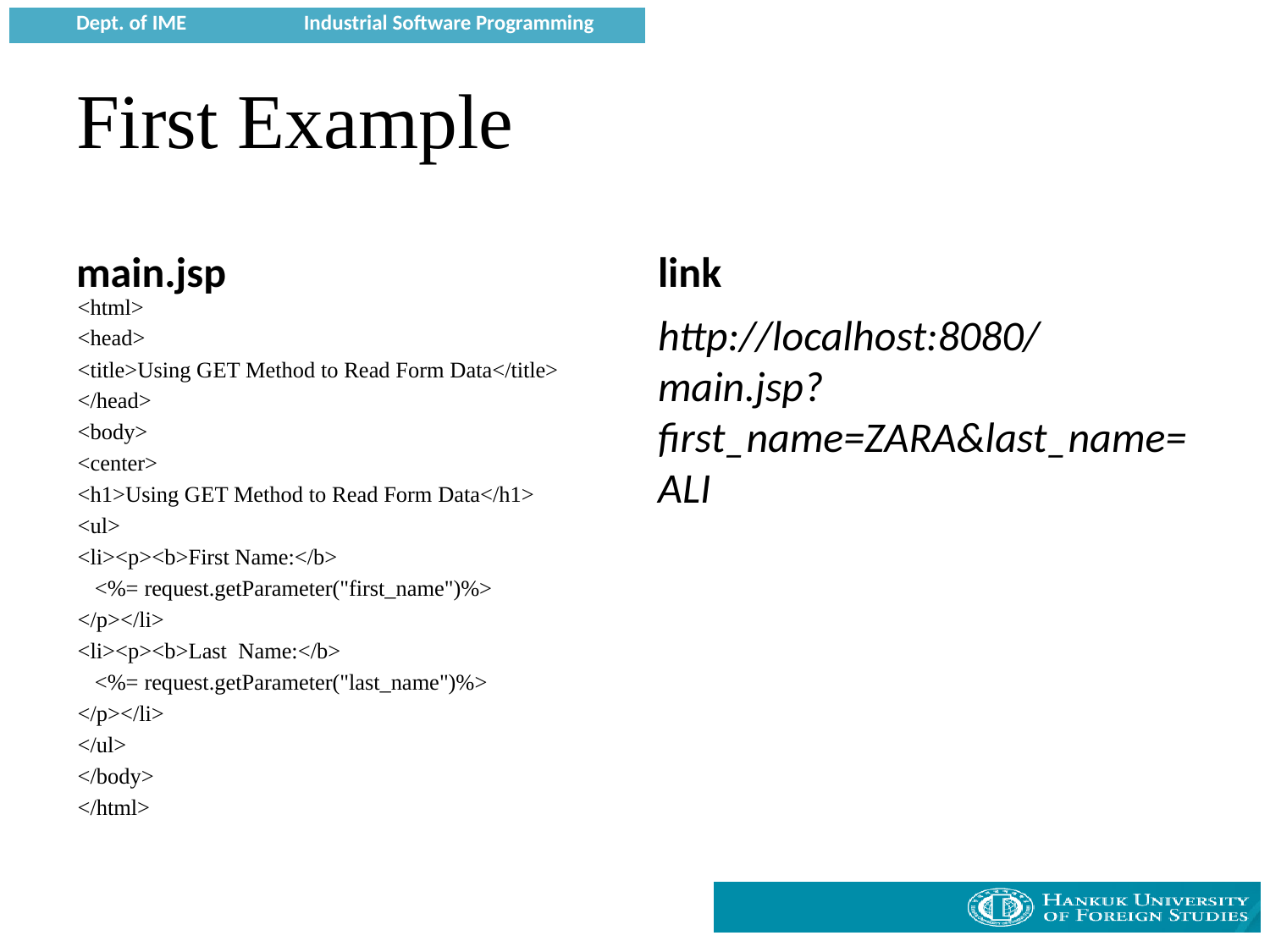

# First Example
main.jsp
link
<html>
<head>
<title>Using GET Method to Read Form Data</title>
</head>
<body>
<center>
<h1>Using GET Method to Read Form Data</h1>
<ul>
<li><p><b>First Name:</b>
   <%= request.getParameter("first_name")%>
</p></li>
<li><p><b>Last  Name:</b>
   <%= request.getParameter("last_name")%>
</p></li>
</ul>
</body>
</html>
http://localhost:8080/main.jsp?first_name=ZARA&last_name=ALI